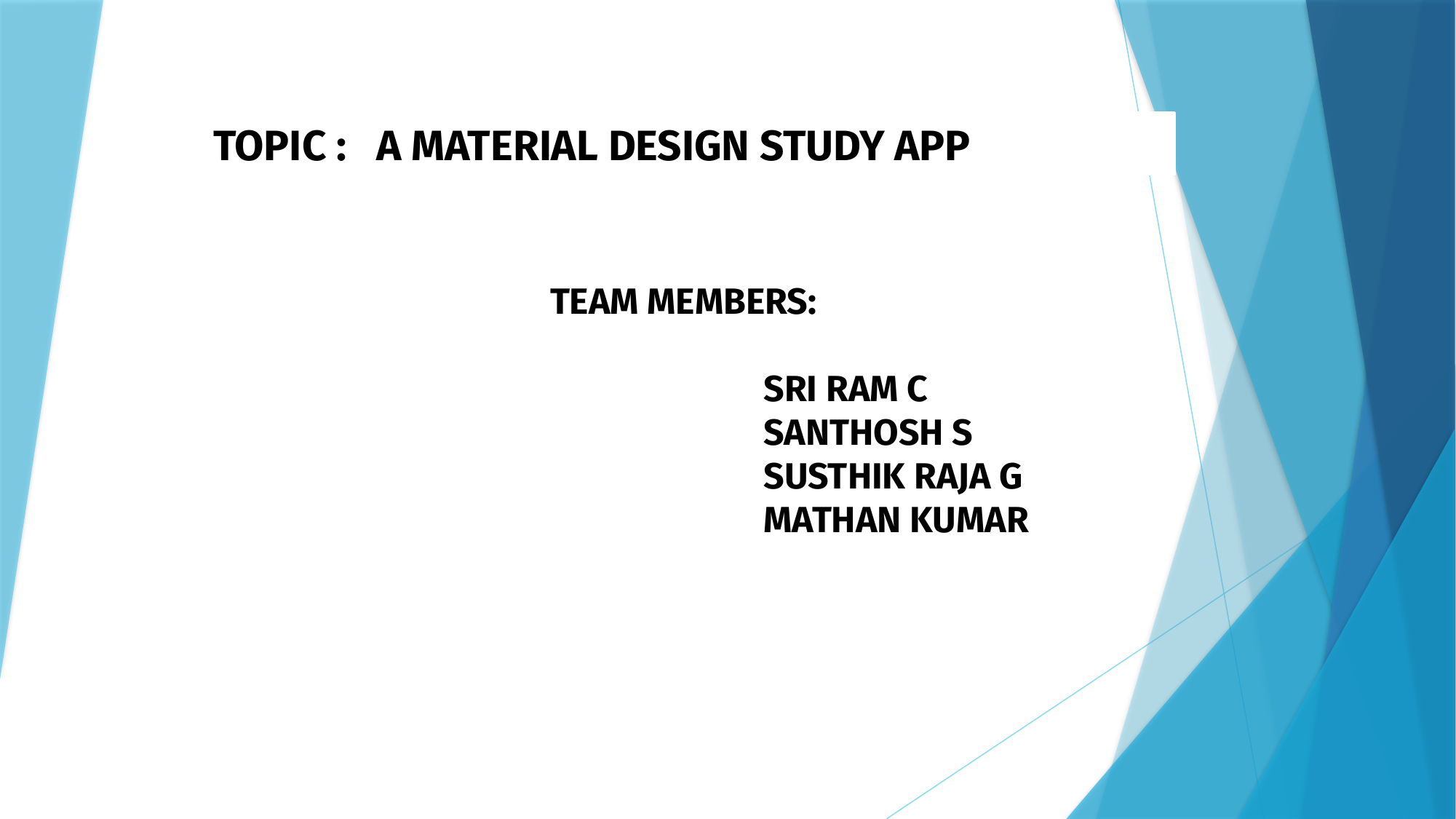

TOPIC :   A MATERIAL DESIGN STUDY APP
TEAM MEMBERS:

                         SRI RAM C
                         SANTHOSH S
                         SUSTHIK RAJA G
                         MATHAN KUMAR